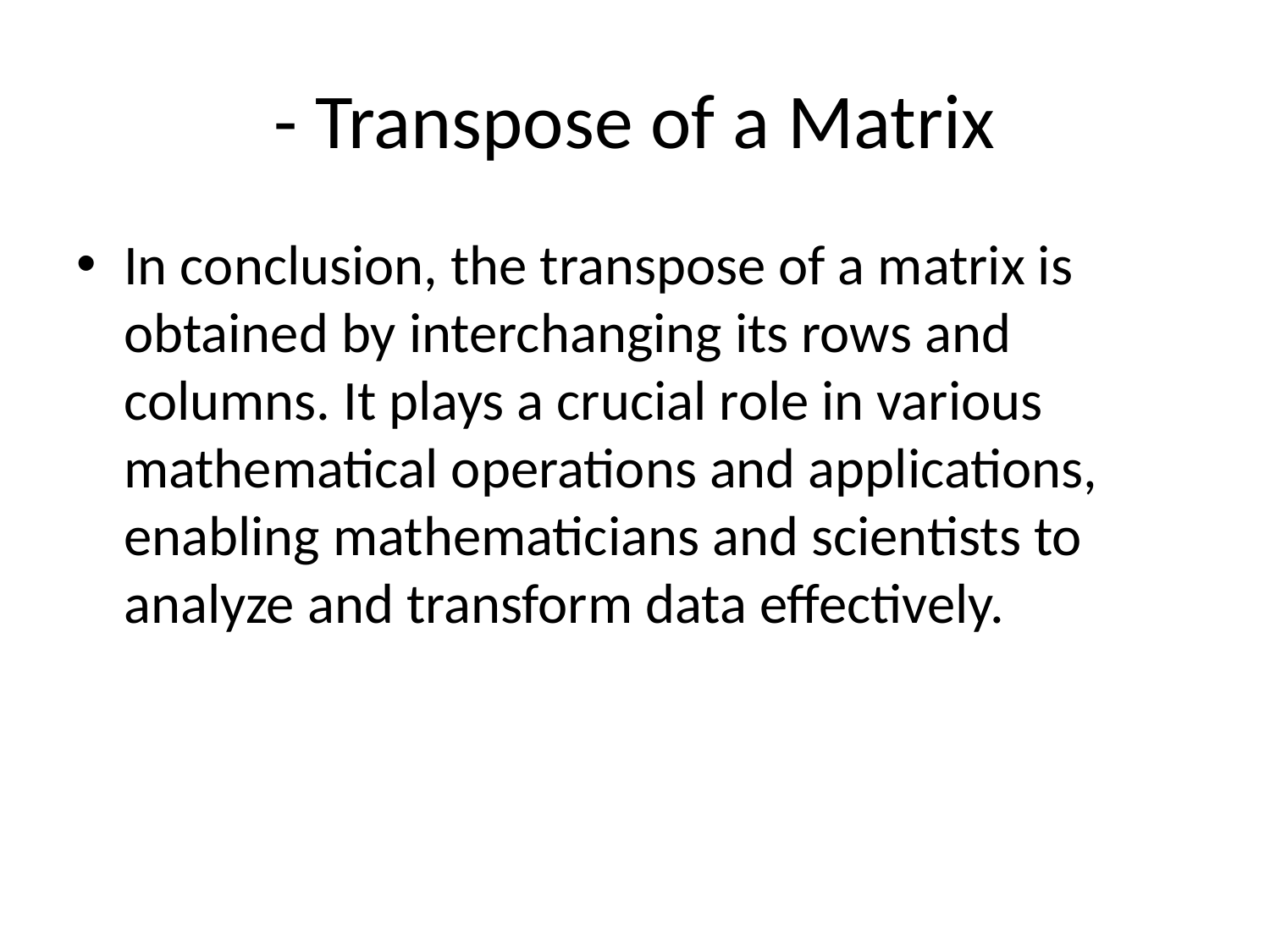

# - Transpose of a Matrix
In conclusion, the transpose of a matrix is obtained by interchanging its rows and columns. It plays a crucial role in various mathematical operations and applications, enabling mathematicians and scientists to analyze and transform data effectively.